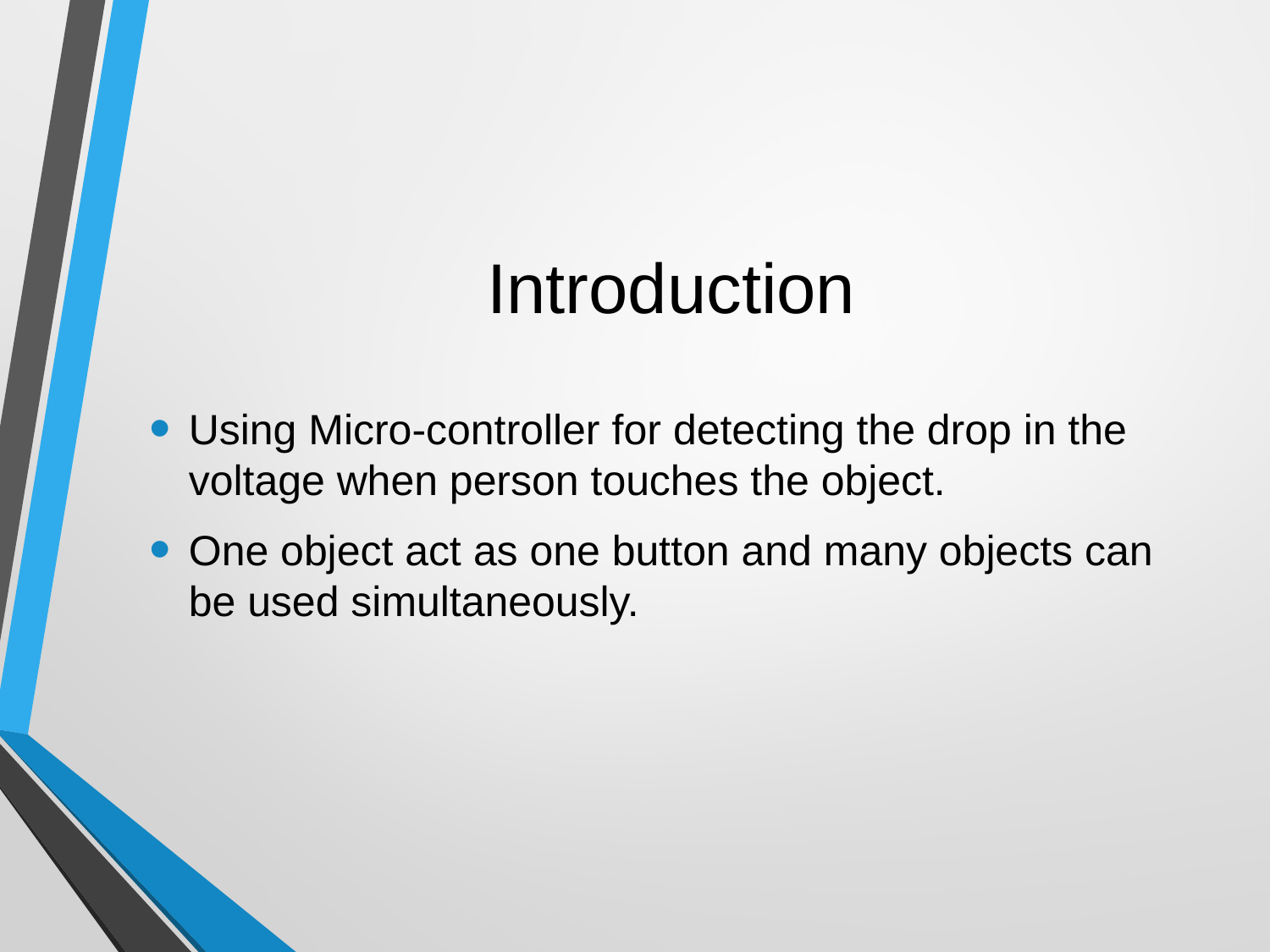

# Introduction
Using Micro-controller for detecting the drop in the voltage when person touches the object.
One object act as one button and many objects can be used simultaneously.